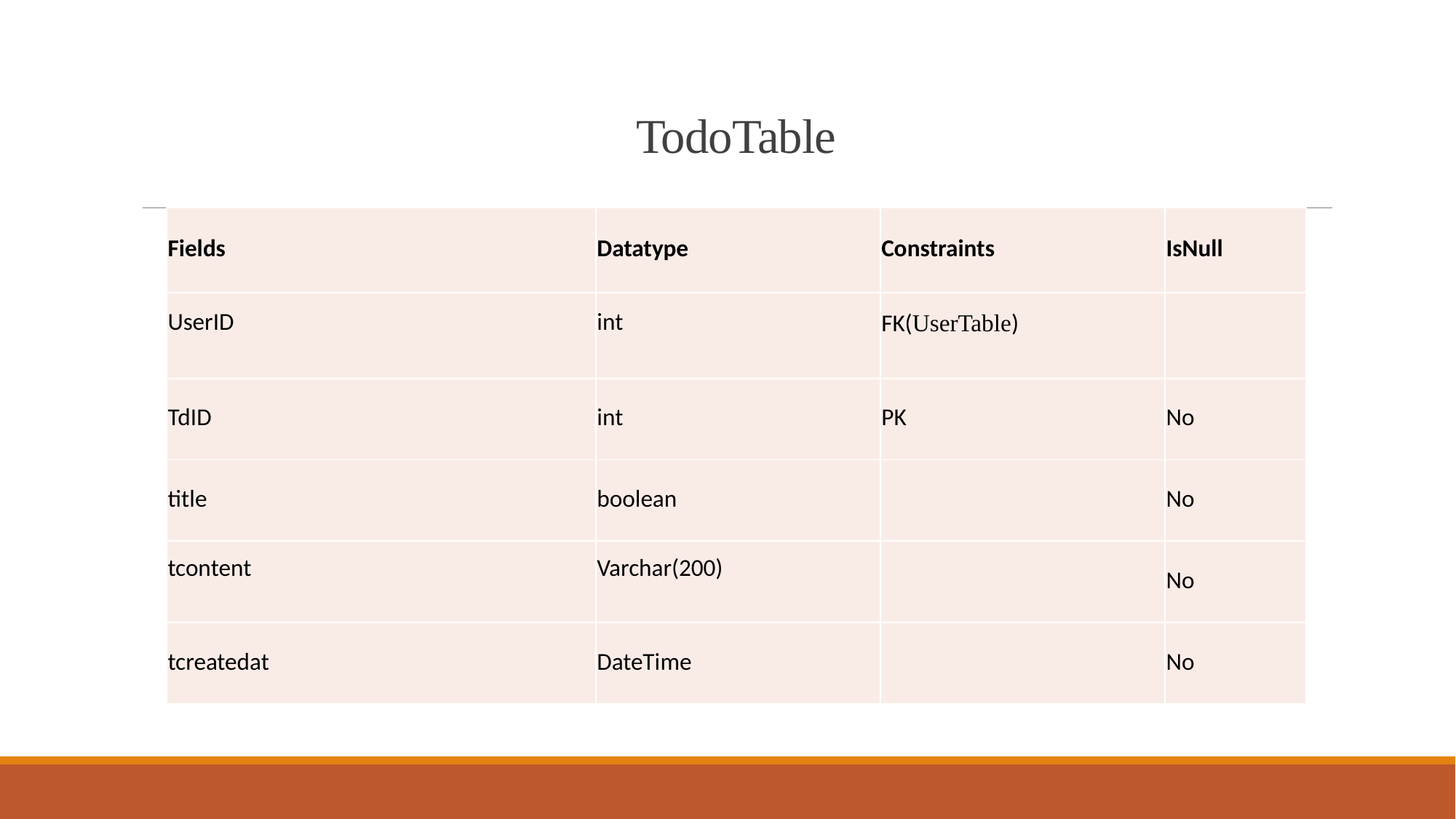

# TodoTable
| Fields | Datatype | Constraints | IsNull |
| --- | --- | --- | --- |
| UserID | int | FK(UserTable) |  |
| TdID | int | PK | No |
| title | boolean |  | No |
| tcontent | Varchar(200) |  | No |
| tcreatedat | DateTime |  | No |